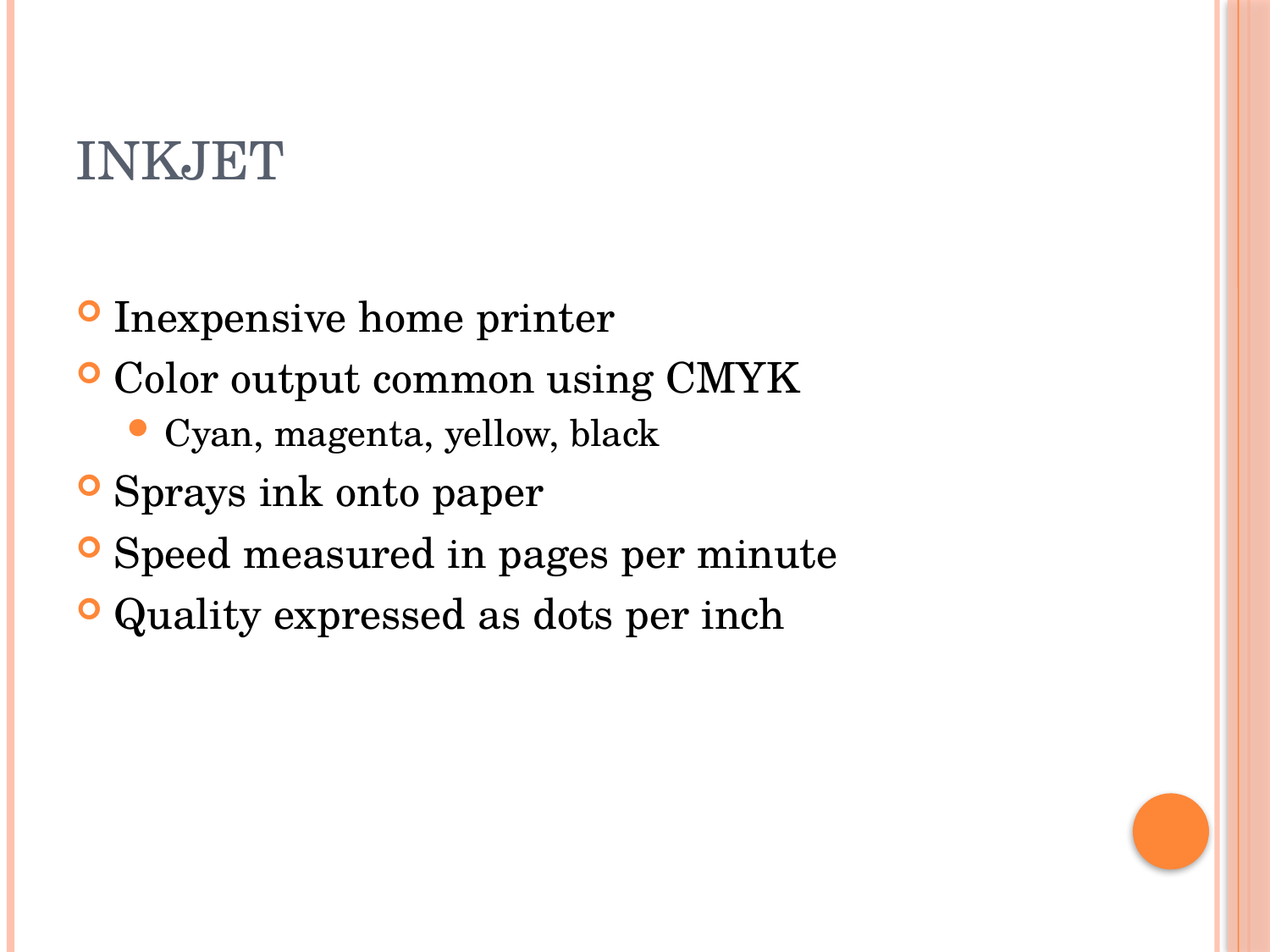

# InkJet

Inexpensive home printer
Color output common using CMYK
Cyan, magenta, yellow, black
Sprays ink onto paper
Speed measured in pages per minute
Quality expressed as dots per inch